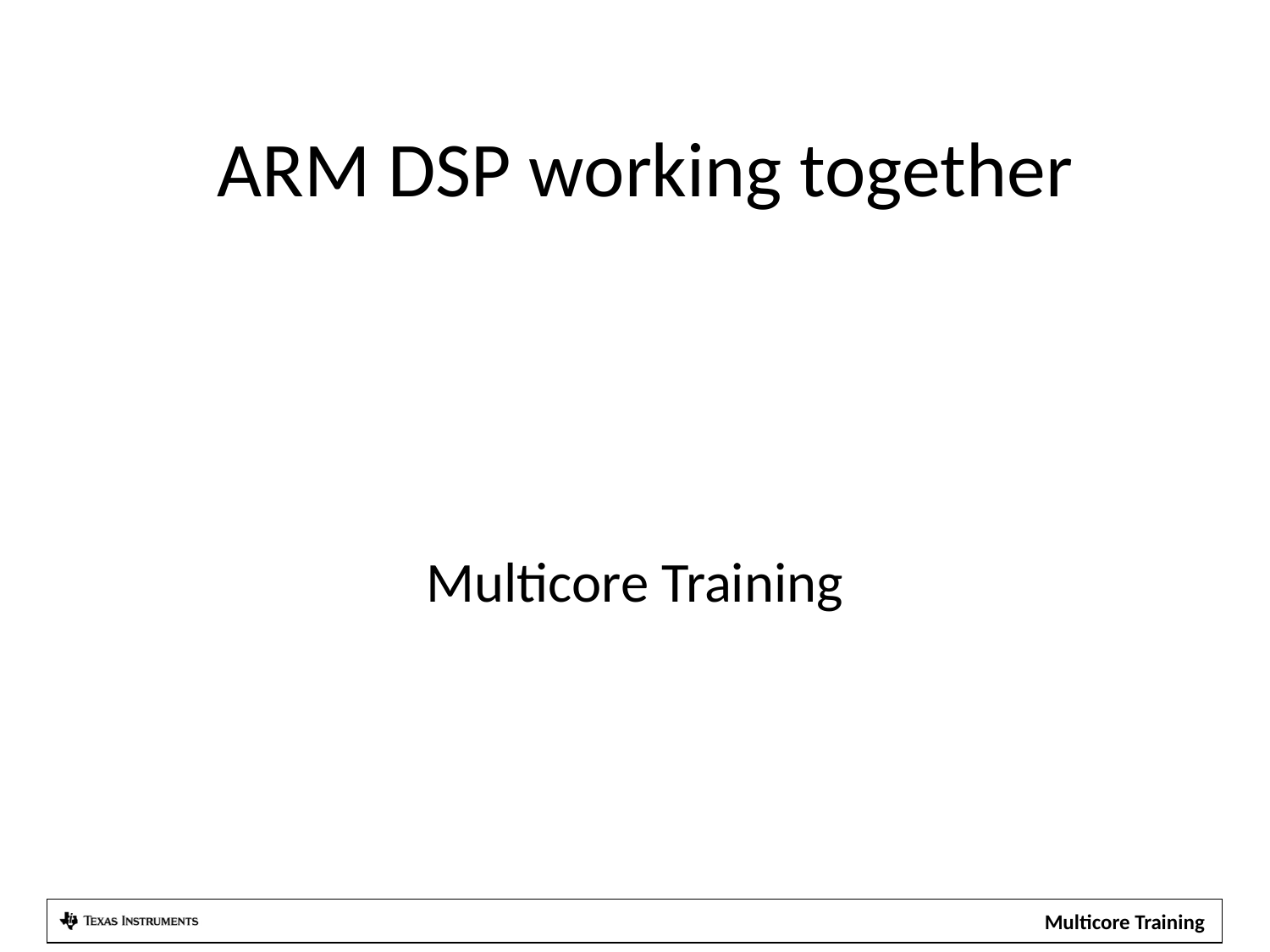

# ARM DSP working together
Multicore Training